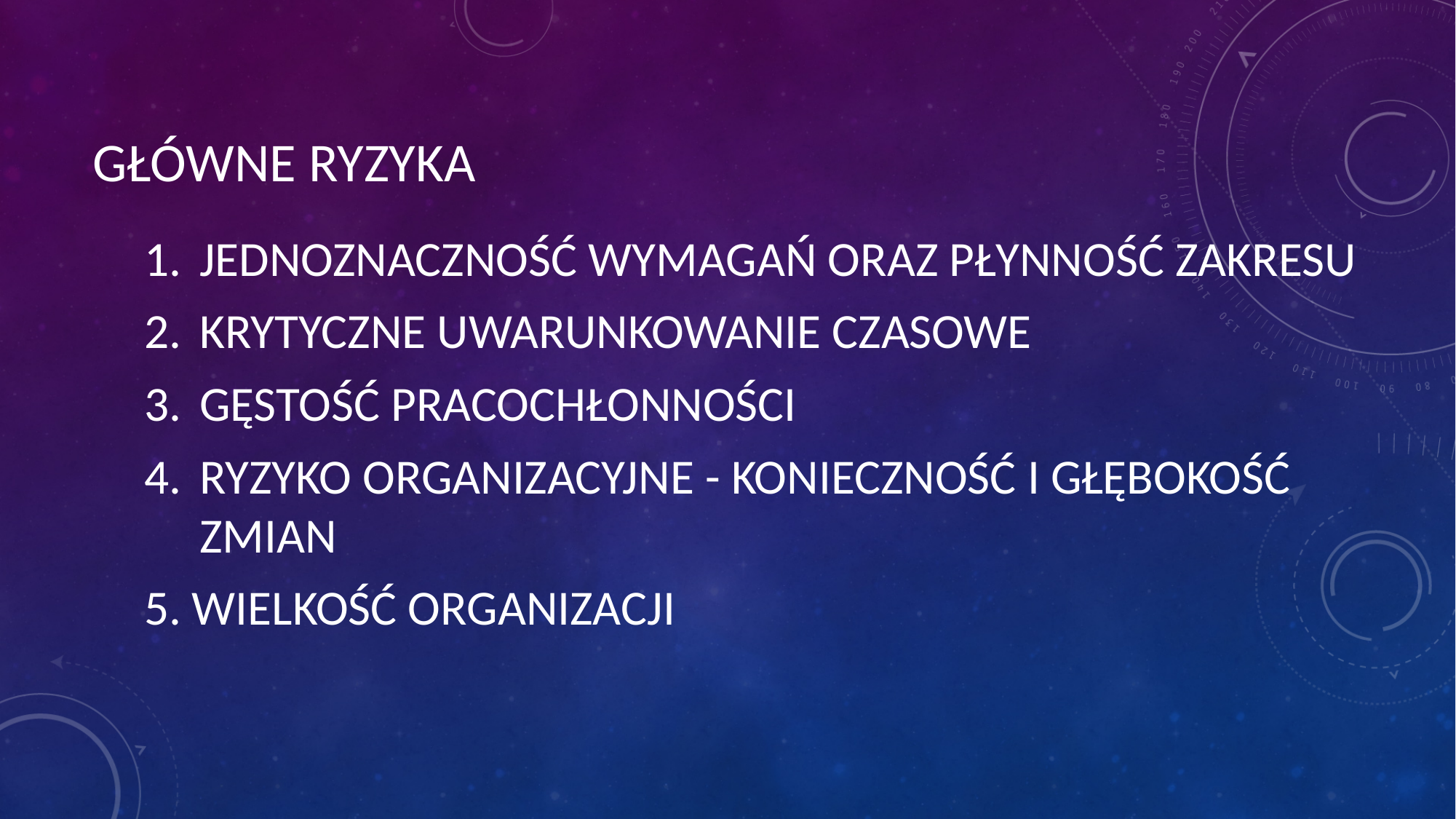

# Główne ryzyka
Jednoznaczność wymagań oraz płynność zakresu
Krytyczne uwarunkowanie czasowe
Gęstość pracochłonności
Ryzyko organizacyjne - konieczność i głębokość zmian
 Wielkość organizacji